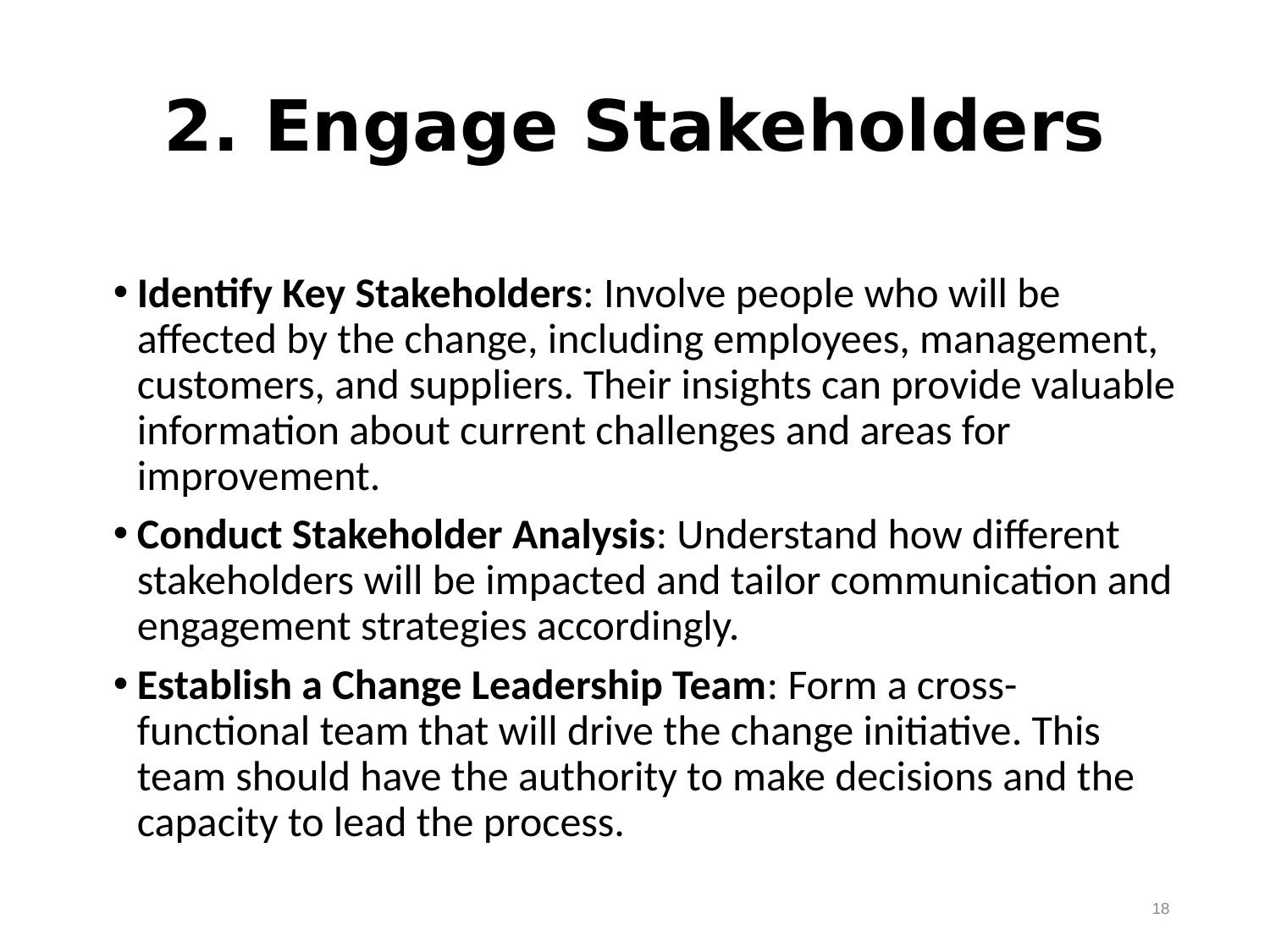

2. Engage Stakeholders
Identify Key Stakeholders: Involve people who will be affected by the change, including employees, management, customers, and suppliers. Their insights can provide valuable information about current challenges and areas for improvement.
Conduct Stakeholder Analysis: Understand how different stakeholders will be impacted and tailor communication and engagement strategies accordingly.
Establish a Change Leadership Team: Form a cross-functional team that will drive the change initiative. This team should have the authority to make decisions and the capacity to lead the process.
18